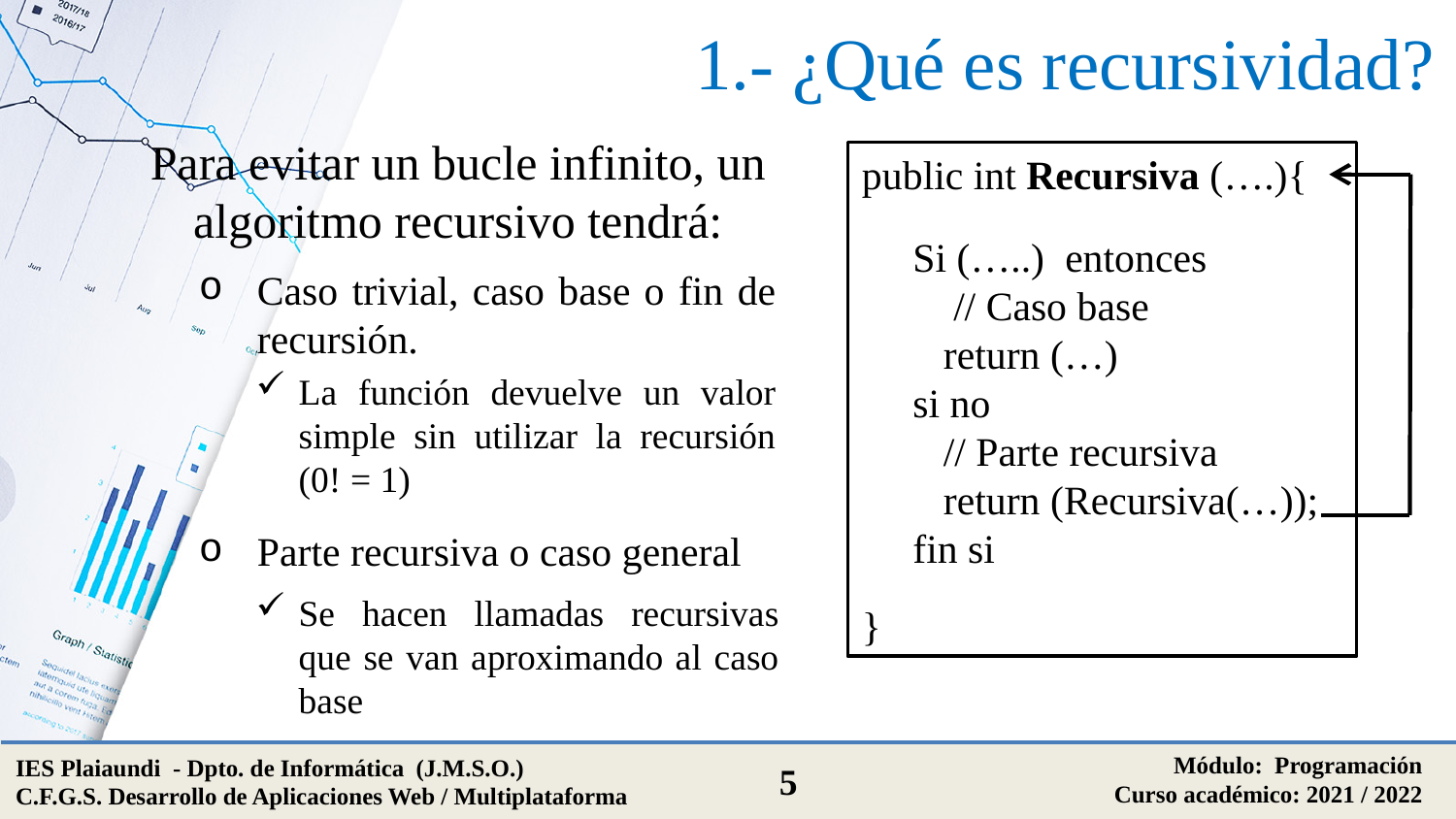

1.- ¿Qué es recursividad?
Para evitar un bucle infinito, un algoritmo recursivo tendrá:
public int Recursiva (….){

     Si (…..)  entonces
         // Caso base
        return (…)
     si no
        // Parte recursiva
        return (Recursiva(…));
     fin si

}
Caso trivial, caso base o fin de recursión.
La función devuelve un valor simple sin utilizar la recursión (0! = 1)
Parte recursiva o caso general
Se hacen llamadas recursivas que se van aproximando al caso base

Módulo:  Programación
Curso académico: 2021 / 2022
IES Plaiaundi  - Dpto. de Informática  (J.M.S.O.)
C.F.G.S. Desarrollo de Aplicaciones Web / Multiplataforma
5